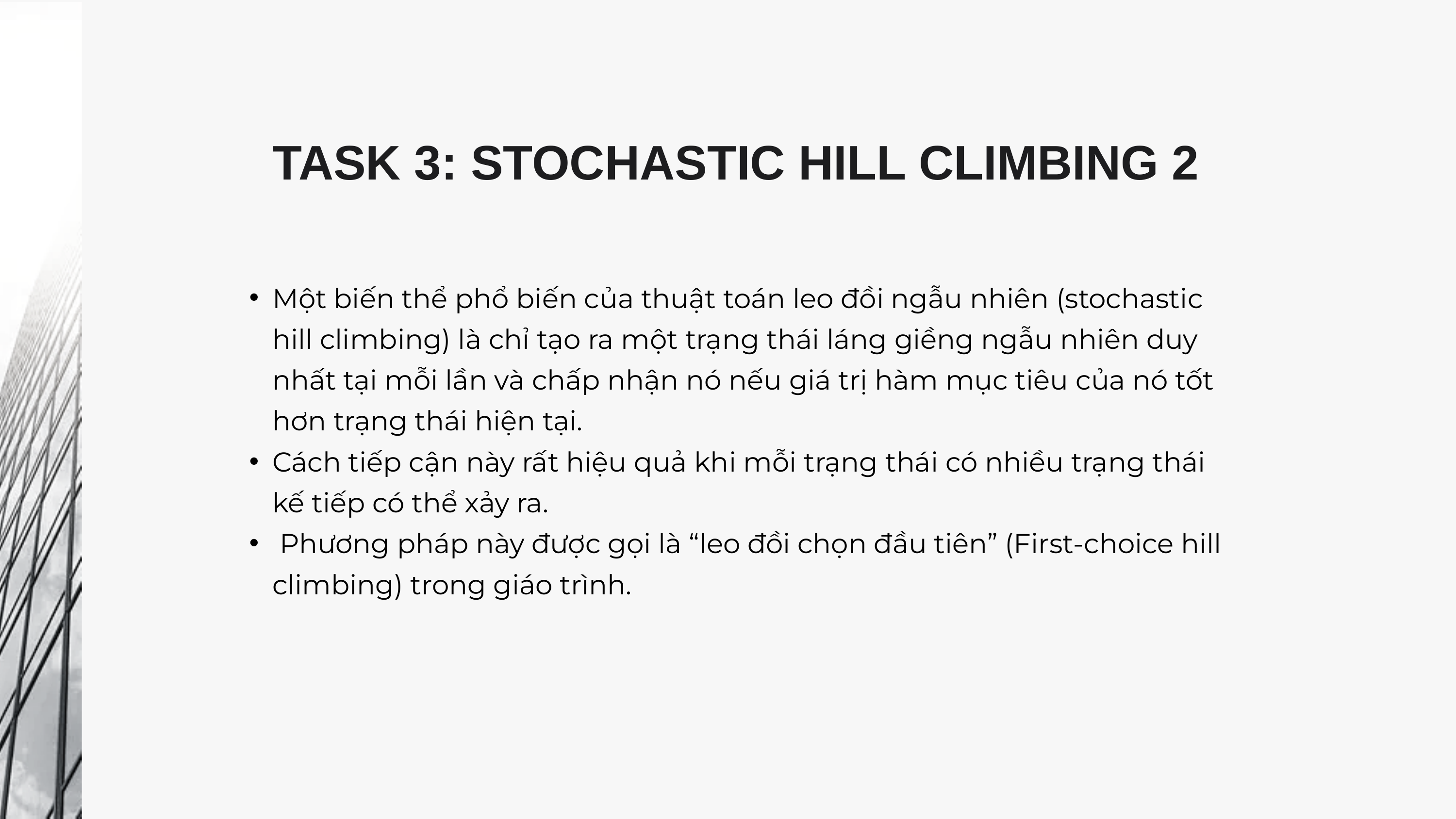

TASK 3: STOCHASTIC HILL CLIMBING 2
Case Study 02
Một biến thể phổ biến của thuật toán leo đồi ngẫu nhiên (stochastic hill climbing) là chỉ tạo ra một trạng thái láng giềng ngẫu nhiên duy nhất tại mỗi lần và chấp nhận nó nếu giá trị hàm mục tiêu của nó tốt hơn trạng thái hiện tại.
Cách tiếp cận này rất hiệu quả khi mỗi trạng thái có nhiều trạng thái kế tiếp có thể xảy ra.
 Phương pháp này được gọi là “leo đồi chọn đầu tiên” (First-choice hill climbing) trong giáo trình.